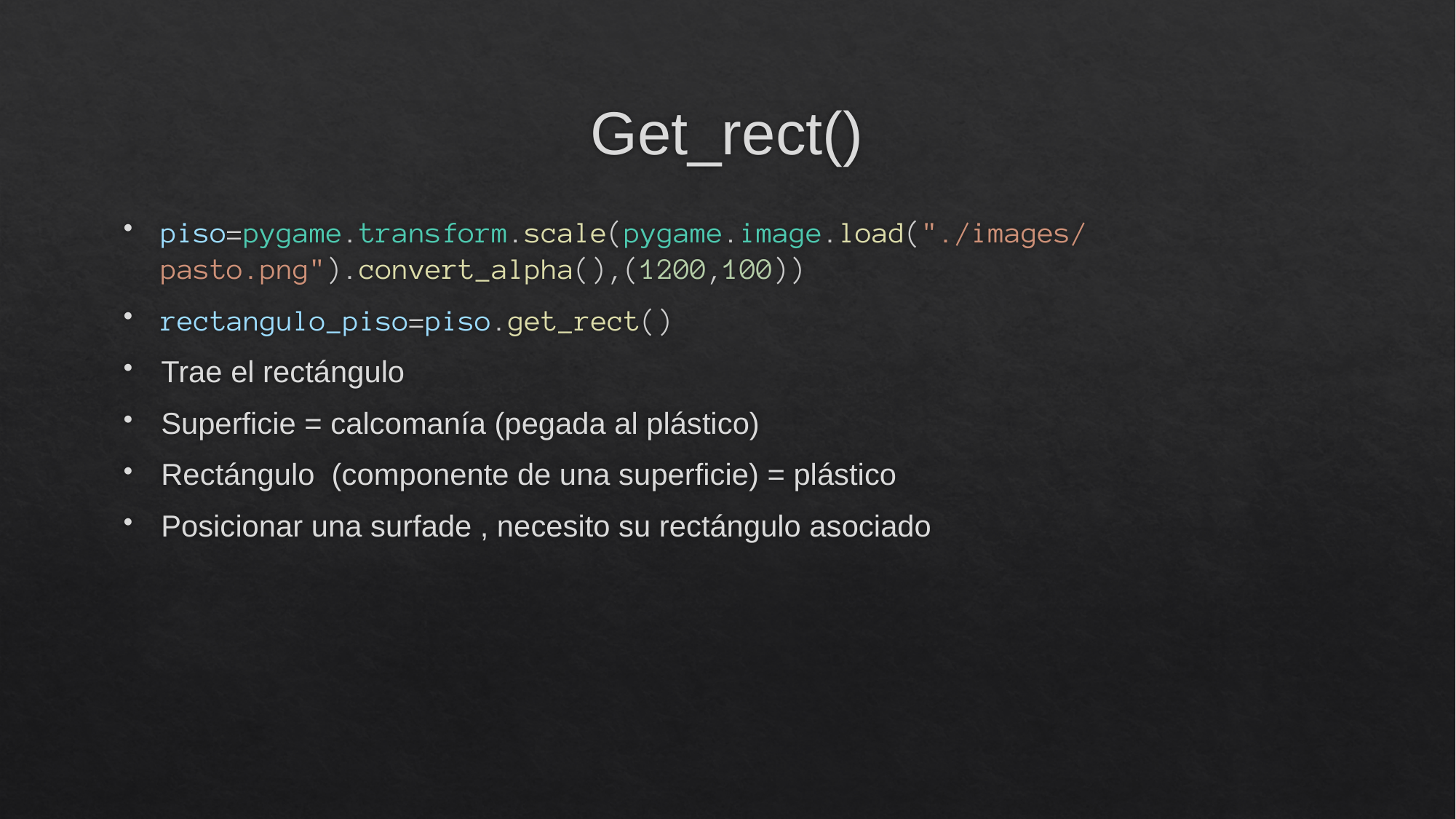

# Get_rect()
piso=pygame.transform.scale(pygame.image.load("./images/pasto.png").convert_alpha(),(1200,100))
rectangulo_piso=piso.get_rect()
Trae el rectángulo
Superficie = calcomanía (pegada al plástico)
Rectángulo  (componente de una superficie) = plástico
Posicionar una surfade , necesito su rectángulo asociado